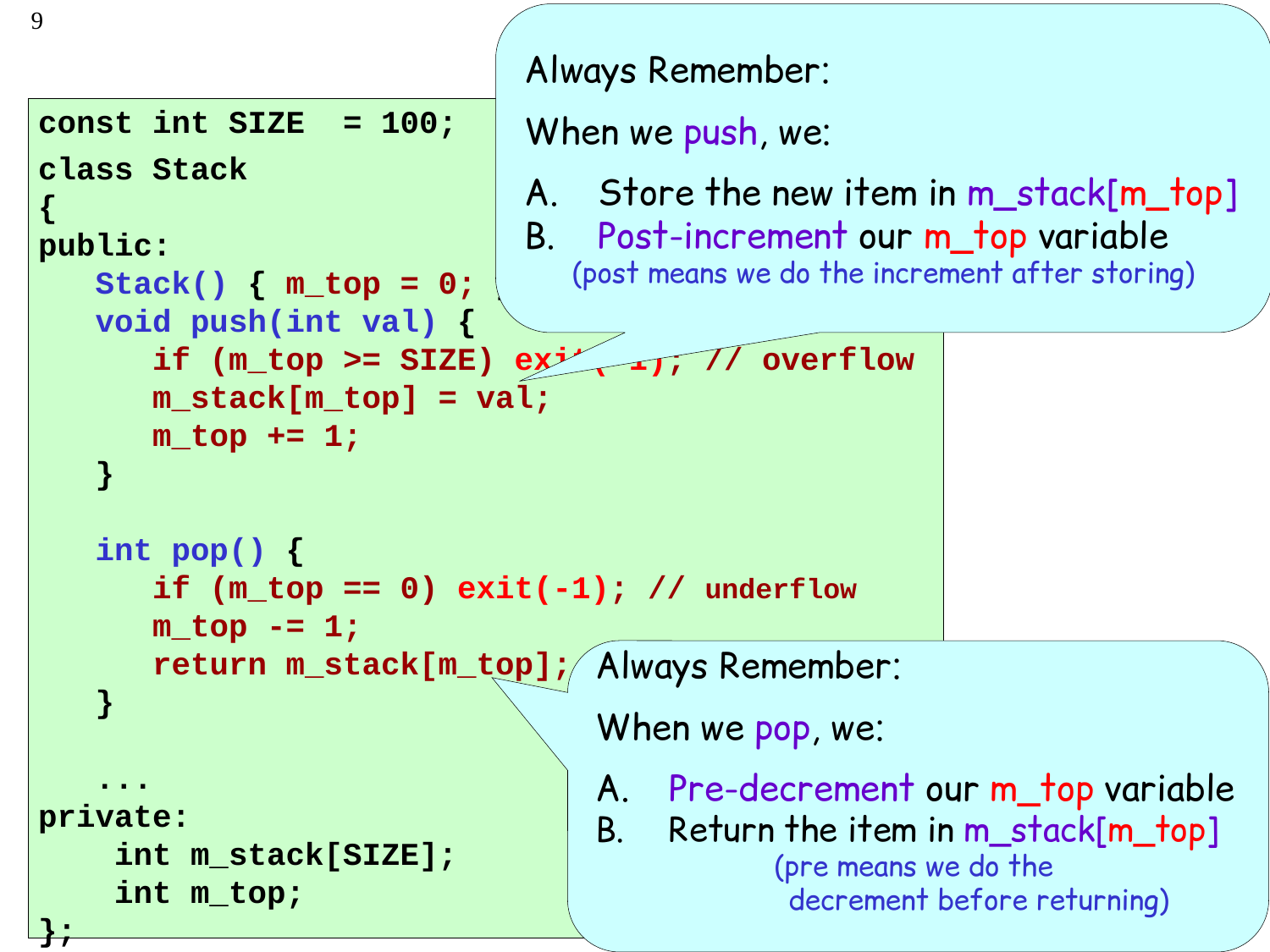

# Stacks
9
Always Remember:

When we push, we:

 Store the new item in m_stack[m_top]
 Post-increment our m_top variable
(post means we do the increment after storing)
const int SIZE  = 100;

class Stack
{
public:
   Stack() { m_top = 0; }
   void push(int val) {
      if (m_top >= SIZE) exit(-1); // overflow
      m_stack[m_top] = val;
      m_top += 1;
   }

   int pop() {
      if (m_top == 0) exit(-1); // underflow
      m_top -= 1;
      return m_stack[m_top];
   }

   ...
private:
    int m_stack[SIZE];
    int m_top;
};

Always Remember:

When we pop, we:

 Pre-decrement our m_top variable
 Return the item in m_stack[m_top]
(pre means we do the
       decrement before returning)